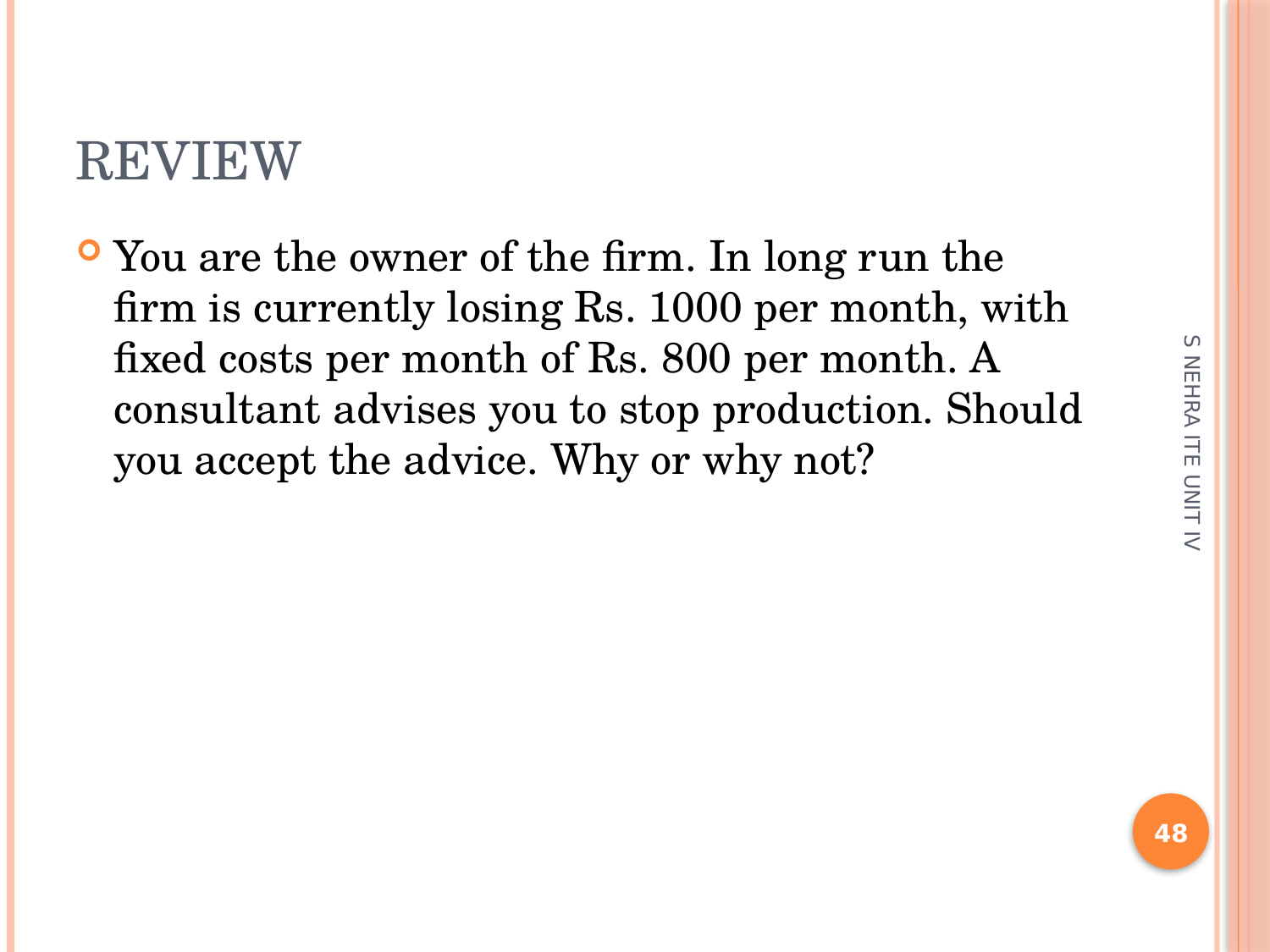

# Review
You are the owner of the firm. In long run the firm is currently losing Rs. 1000 per month, with fixed costs per month of Rs. 800 per month. A  consultant advises you to stop production. Should you accept the advice. Why or why not?
S NEHRA ITE UNIT IV
48